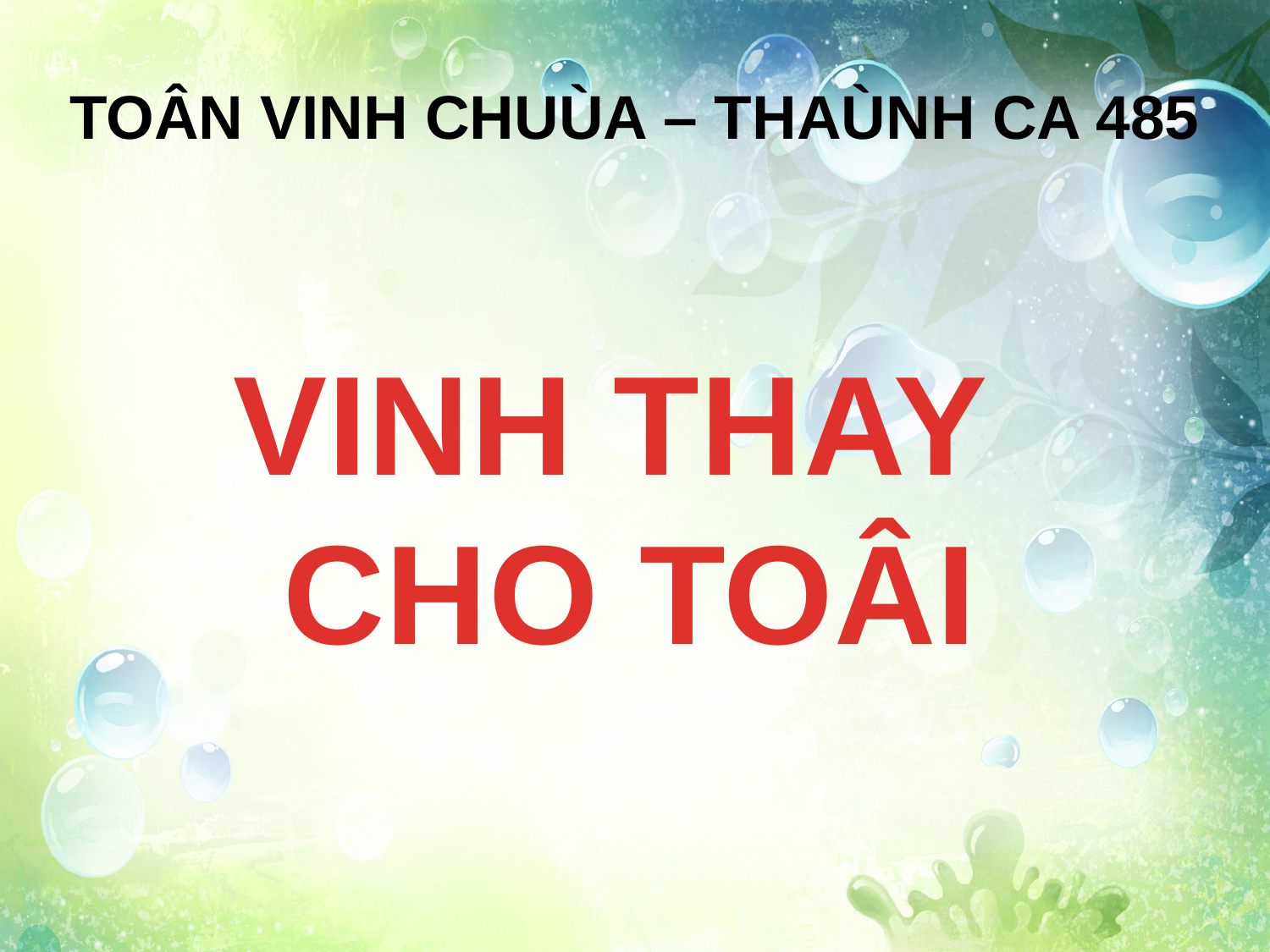

TOÂN VINH CHUÙA – THAÙNH CA 485
VINH THAY
CHO TOÂI